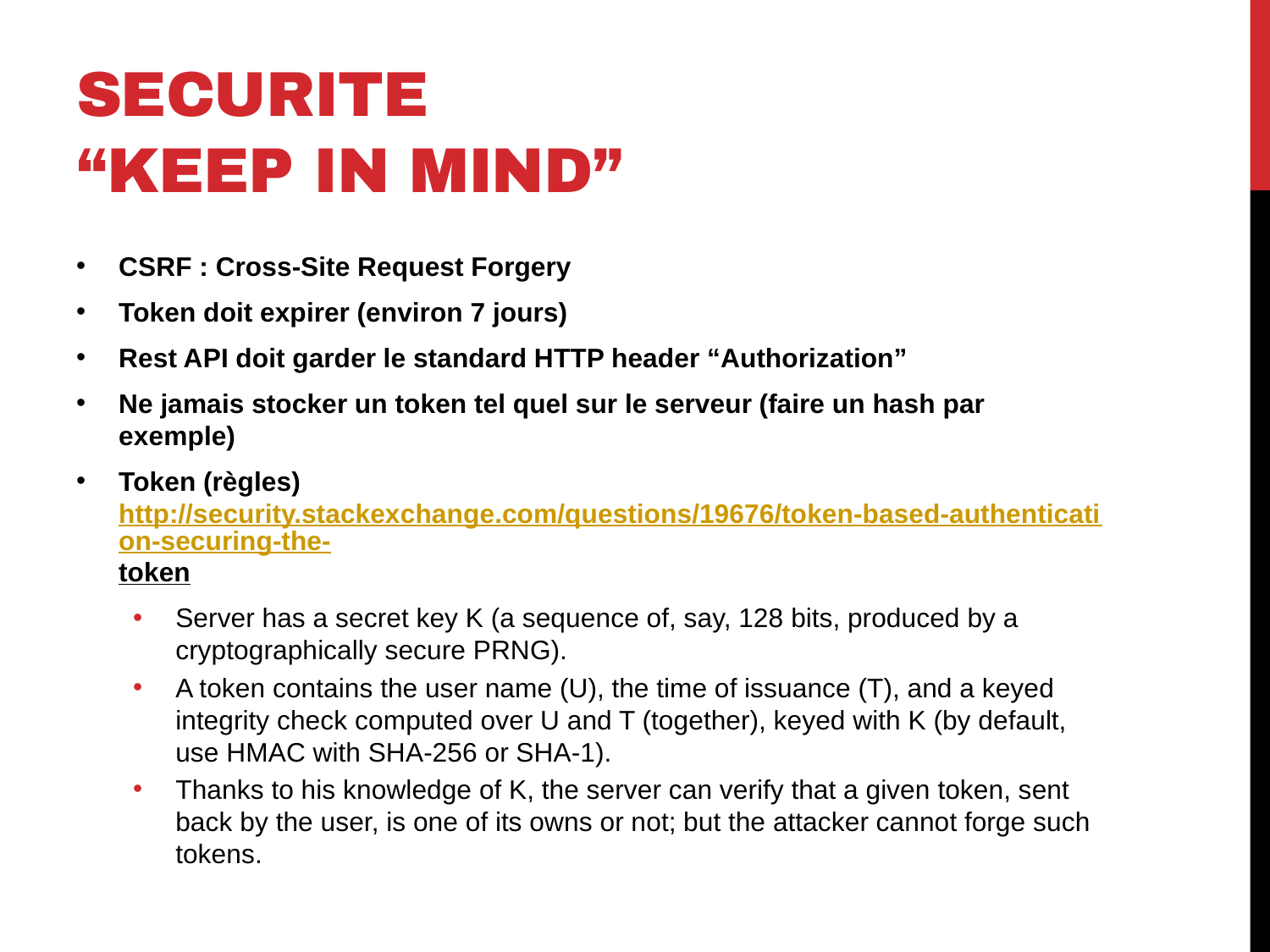

# Securite “Keep in mind”
CSRF : Cross-Site Request Forgery
Token doit expirer (environ 7 jours)
Rest API doit garder le standard HTTP header “Authorization”
Ne jamais stocker un token tel quel sur le serveur (faire un hash par exemple)
Token (règles) http://security.stackexchange.com/questions/19676/token-based-authentication-securing-the-token
Server has a secret key K (a sequence of, say, 128 bits, produced by a cryptographically secure PRNG).
A token contains the user name (U), the time of issuance (T), and a keyed integrity check computed over U and T (together), keyed with K (by default, use HMAC with SHA-256 or SHA-1).
Thanks to his knowledge of K, the server can verify that a given token, sent back by the user, is one of its owns or not; but the attacker cannot forge such tokens.